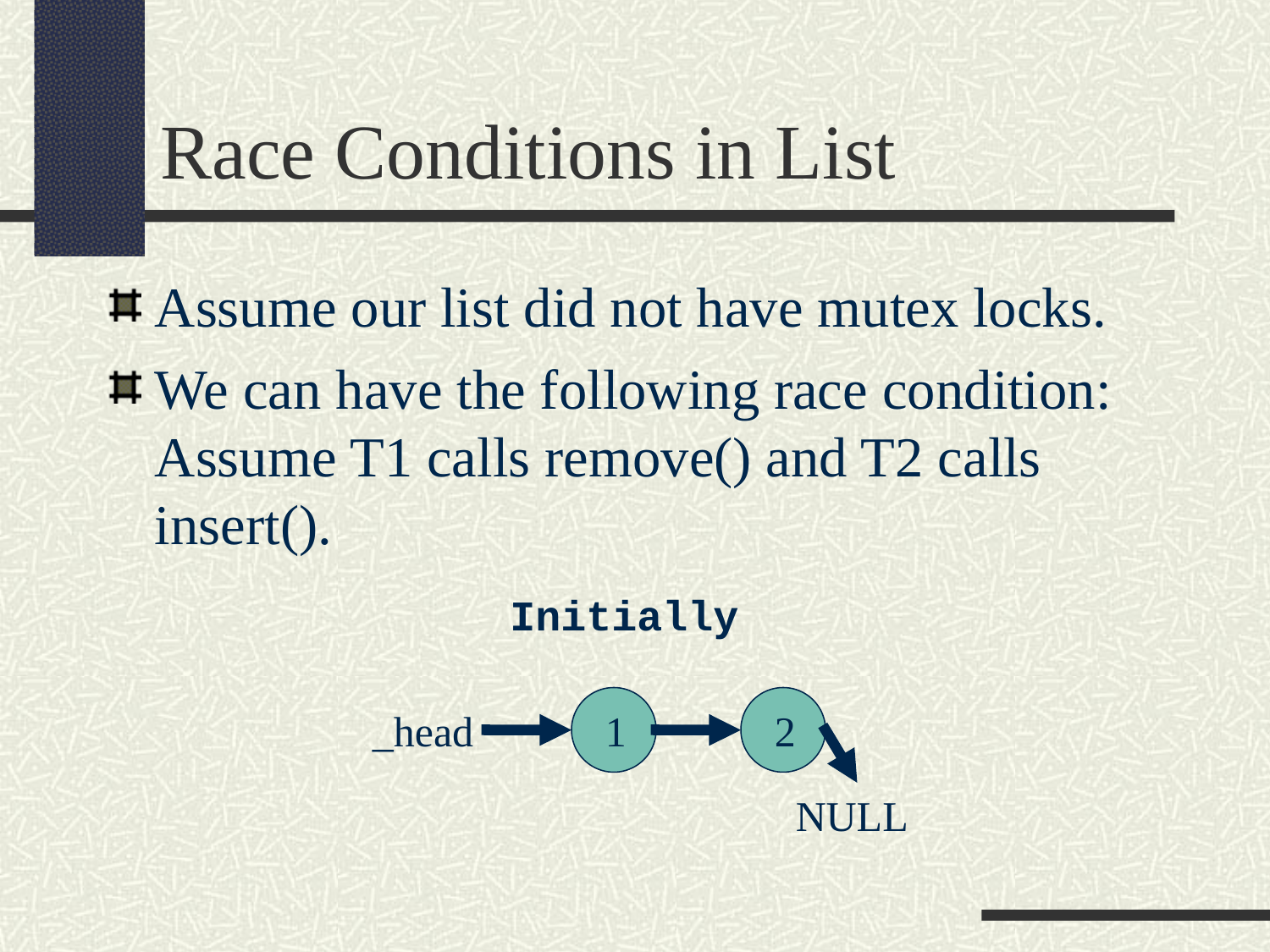

Race Conditions in List
Assume our list did not have mutex locks.
We can have the following race condition: Assume T1 calls remove() and T2 calls insert().
Initially

_head
1
2

NULL